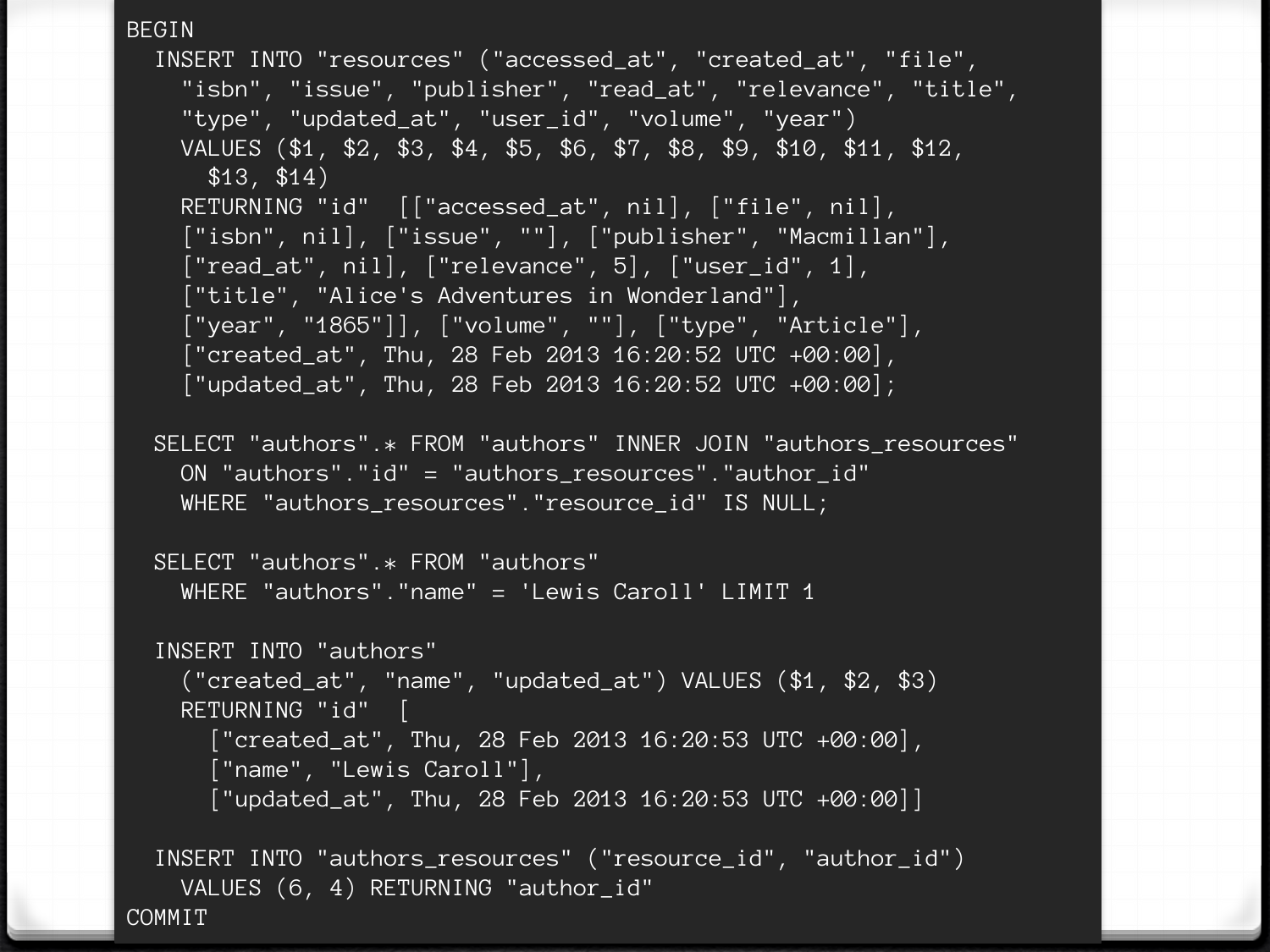

BEGIN
  INSERT INTO "resources" ("accessed_at", "created_at", "file",
    "isbn", "issue", "publisher", "read_at", "relevance", "title",
    "type", "updated_at", "user_id", "volume", "year")
    VALUES ($1, $2, $3, $4, $5, $6, $7, $8, $9, $10, $11, $12,
      $13, $14)
    RETURNING "id"  [["accessed_at", nil], ["file", nil],
    ["isbn", nil], ["issue", ""], ["publisher", "Macmillan"],
    ["read_at", nil], ["relevance", 5], ["user_id", 1],
    ["title", "Alice's Adventures in Wonderland"],
    ["year", "1865"]], ["volume", ""], ["type", "Article"],
    ["created_at", Thu, 28 Feb 2013 16:20:52 UTC +00:00],
    ["updated_at", Thu, 28 Feb 2013 16:20:52 UTC +00:00];

  SELECT "authors".* FROM "authors" INNER JOIN "authors_resources"
    ON "authors"."id" = "authors_resources"."author_id"
    WHERE "authors_resources"."resource_id" IS NULL;

  SELECT "authors".* FROM "authors"
    WHERE "authors"."name" = 'Lewis Caroll' LIMIT 1

  INSERT INTO "authors"
    ("created_at", "name", "updated_at") VALUES ($1, $2, $3)
    RETURNING "id"  [
      ["created_at", Thu, 28 Feb 2013 16:20:53 UTC +00:00],
      ["name", "Lewis Caroll"],
      ["updated_at", Thu, 28 Feb 2013 16:20:53 UTC +00:00]]

  INSERT INTO "authors_resources" ("resource_id", "author_id")
    VALUES (6, 4) RETURNING "author_id"
COMMIT